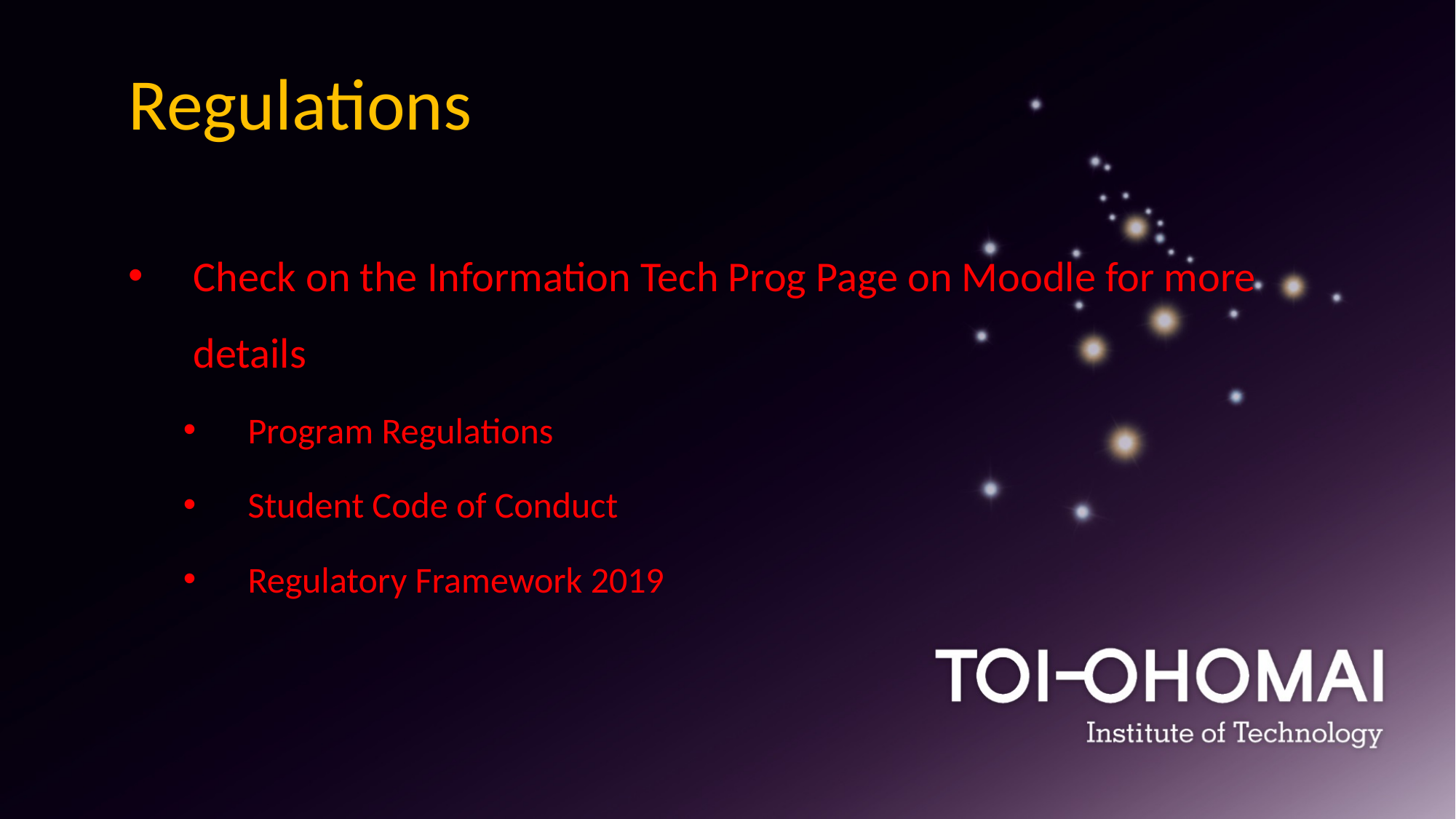

# Regulations
Check on the Information Tech Prog Page on Moodle for more  details
Program Regulations
Student Code of Conduct
Regulatory Framework 2019